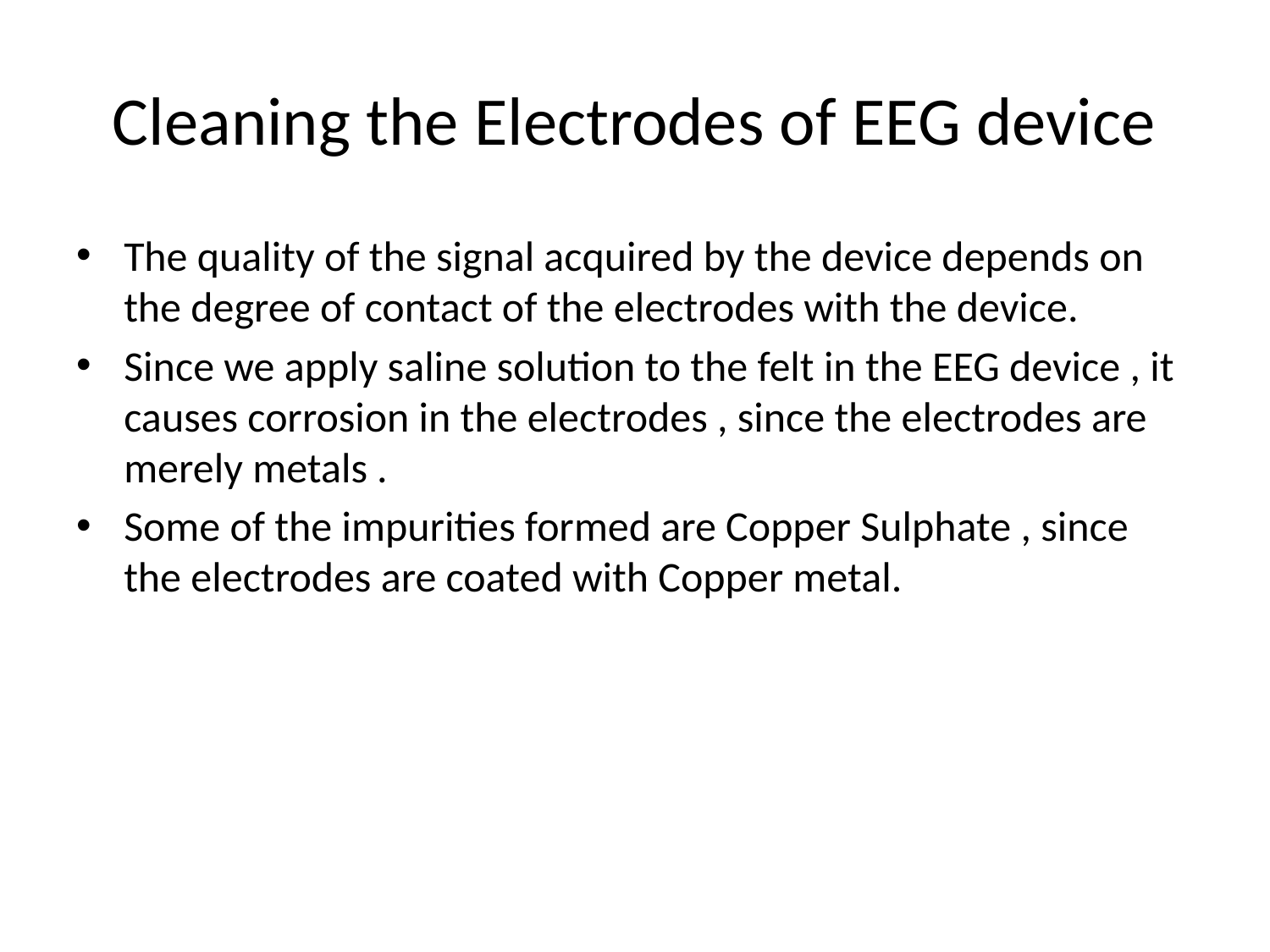

# Cleaning the Electrodes of EEG device
The quality of the signal acquired by the device depends on the degree of contact of the electrodes with the device.
Since we apply saline solution to the felt in the EEG device , it causes corrosion in the electrodes , since the electrodes are merely metals .
Some of the impurities formed are Copper Sulphate , since the electrodes are coated with Copper metal.